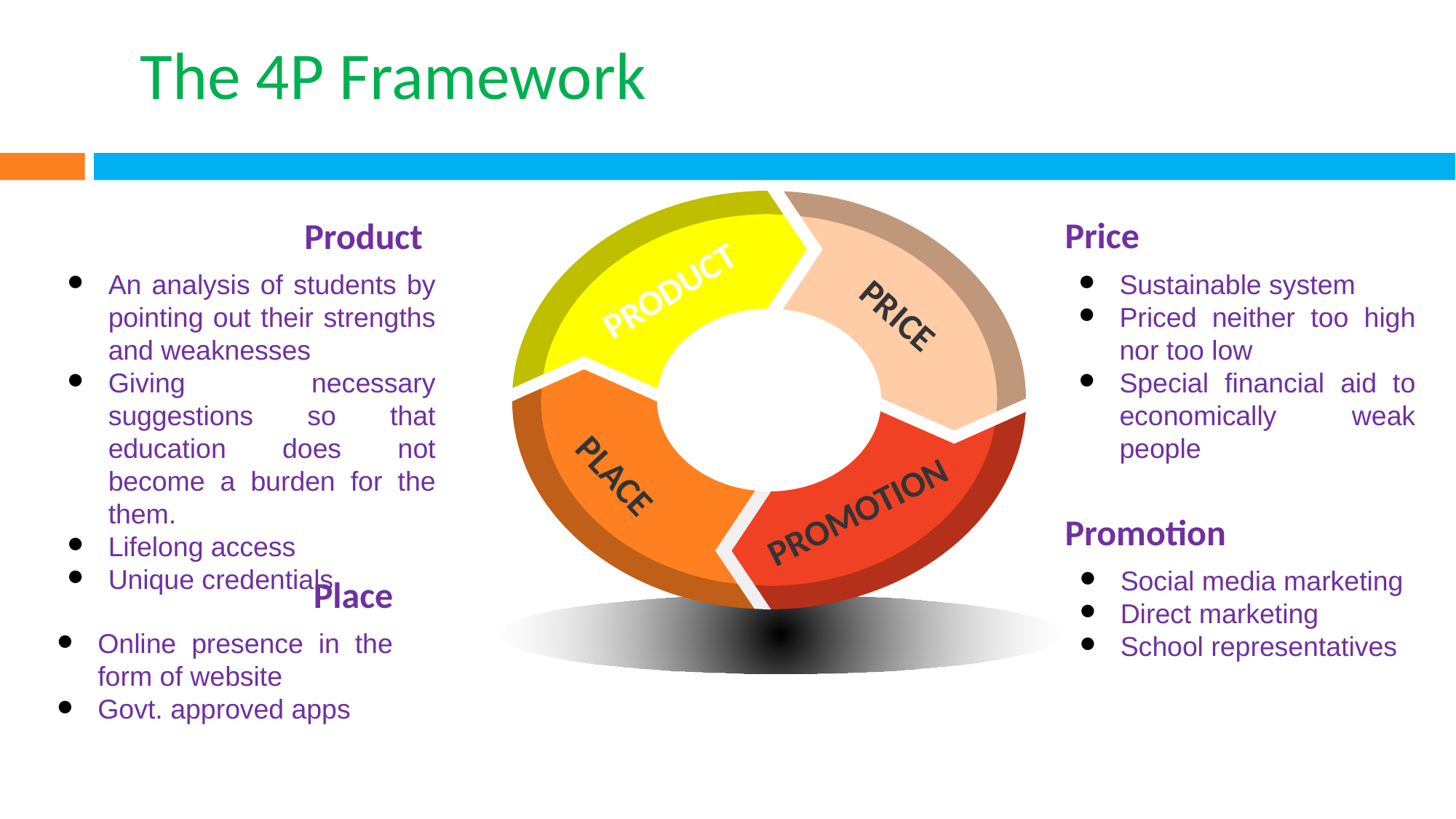

# The 4P Framework

Price
Sustainable system
Priced neither too high nor too low
Special financial aid to economically weak people

Product
An analysis of students by pointing out their strengths and weaknesses
Giving necessary suggestions so that education does not become a burden for the them.
Lifelong access
Unique credentials
PRODUCT
PRICE
PLACE
PROMOTION
Promotion
Social media marketing
Direct marketing
School representatives
Place
Online presence in the form of website
Govt. approved apps